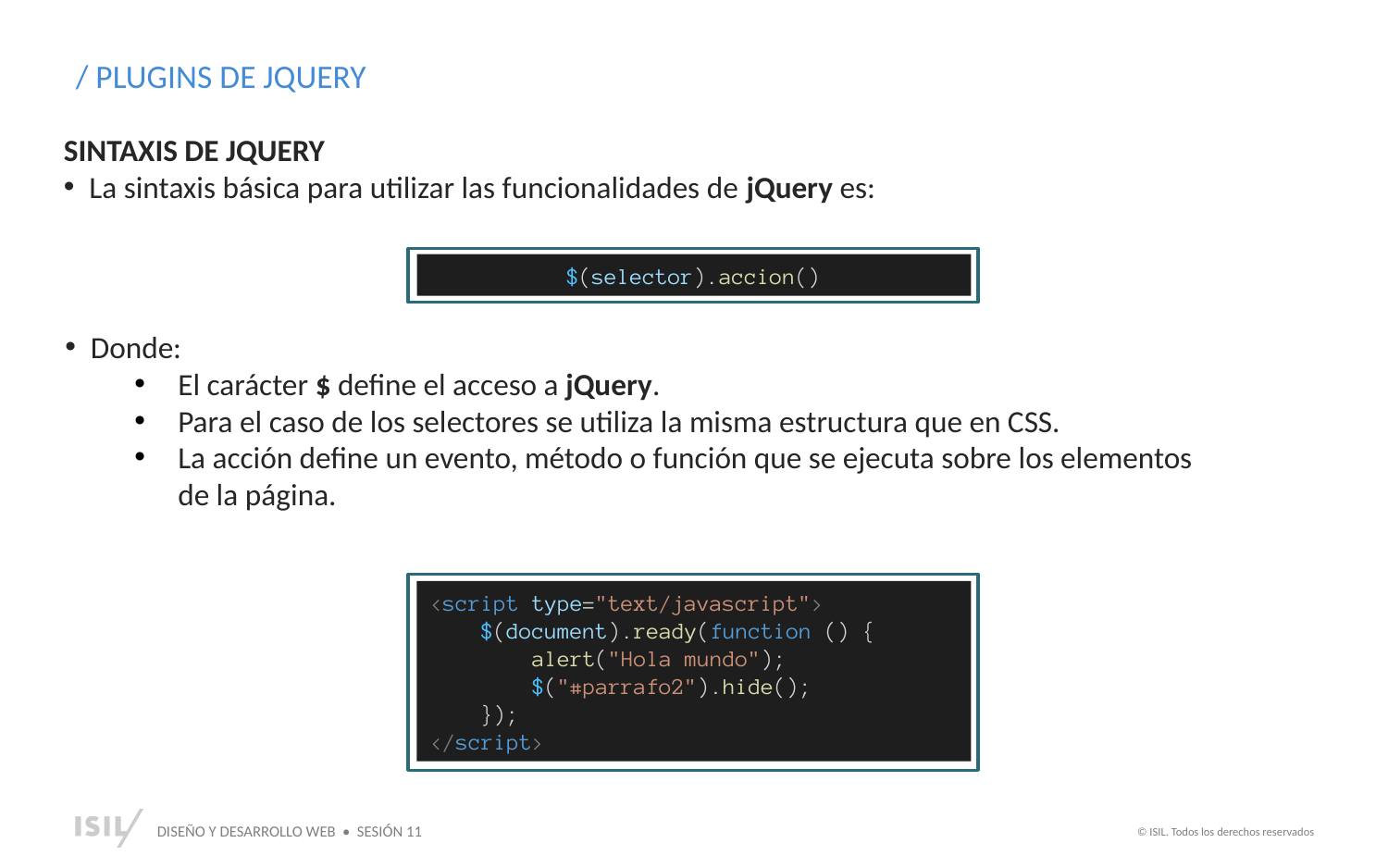

/ PLUGINS DE JQUERY
SINTAXIS DE JQUERY
La sintaxis básica para utilizar las funcionalidades de jQuery es:

$(selector).accion()
Donde:
El carácter $ define el acceso a jQuery.
Para el caso de los selectores se utiliza la misma estructura que en CSS.
La acción define un evento, método o función que se ejecuta sobre los elementos de la página.

<script type="text/javascript">
    $(document).ready(function () {
        alert("Hola mundo");
        $("#parrafo2").hide();
    });
</script>